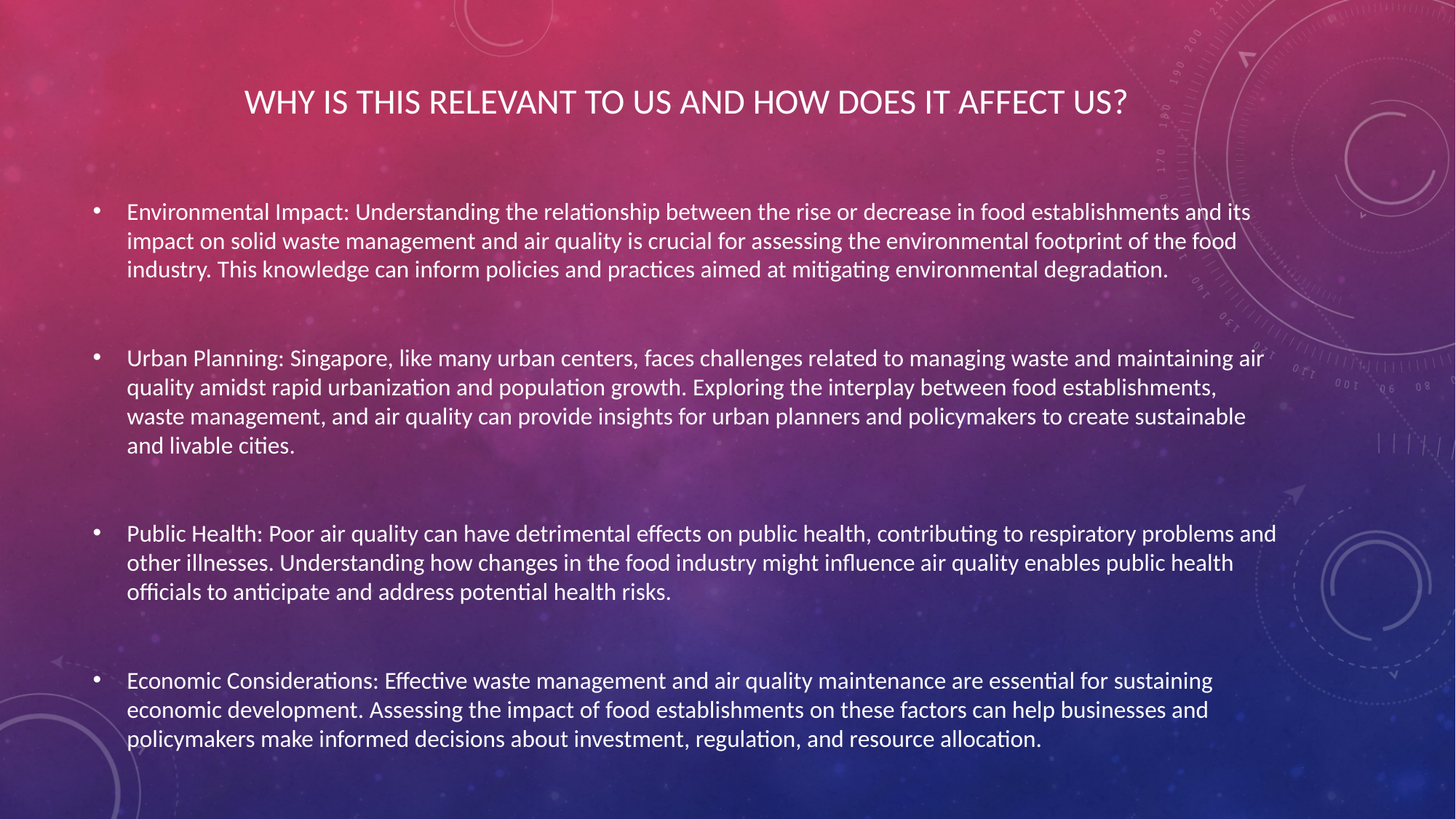

# Why is this relevant to us and how does it affect us?
Environmental Impact: Understanding the relationship between the rise or decrease in food establishments and its impact on solid waste management and air quality is crucial for assessing the environmental footprint of the food industry. This knowledge can inform policies and practices aimed at mitigating environmental degradation.

Urban Planning: Singapore, like many urban centers, faces challenges related to managing waste and maintaining air quality amidst rapid urbanization and population growth. Exploring the interplay between food establishments, waste management, and air quality can provide insights for urban planners and policymakers to create sustainable and livable cities.

Public Health: Poor air quality can have detrimental effects on public health, contributing to respiratory problems and other illnesses. Understanding how changes in the food industry might influence air quality enables public health officials to anticipate and address potential health risks.

Economic Considerations: Effective waste management and air quality maintenance are essential for sustaining economic development. Assessing the impact of food establishments on these factors can help businesses and policymakers make informed decisions about investment, regulation, and resource allocation.